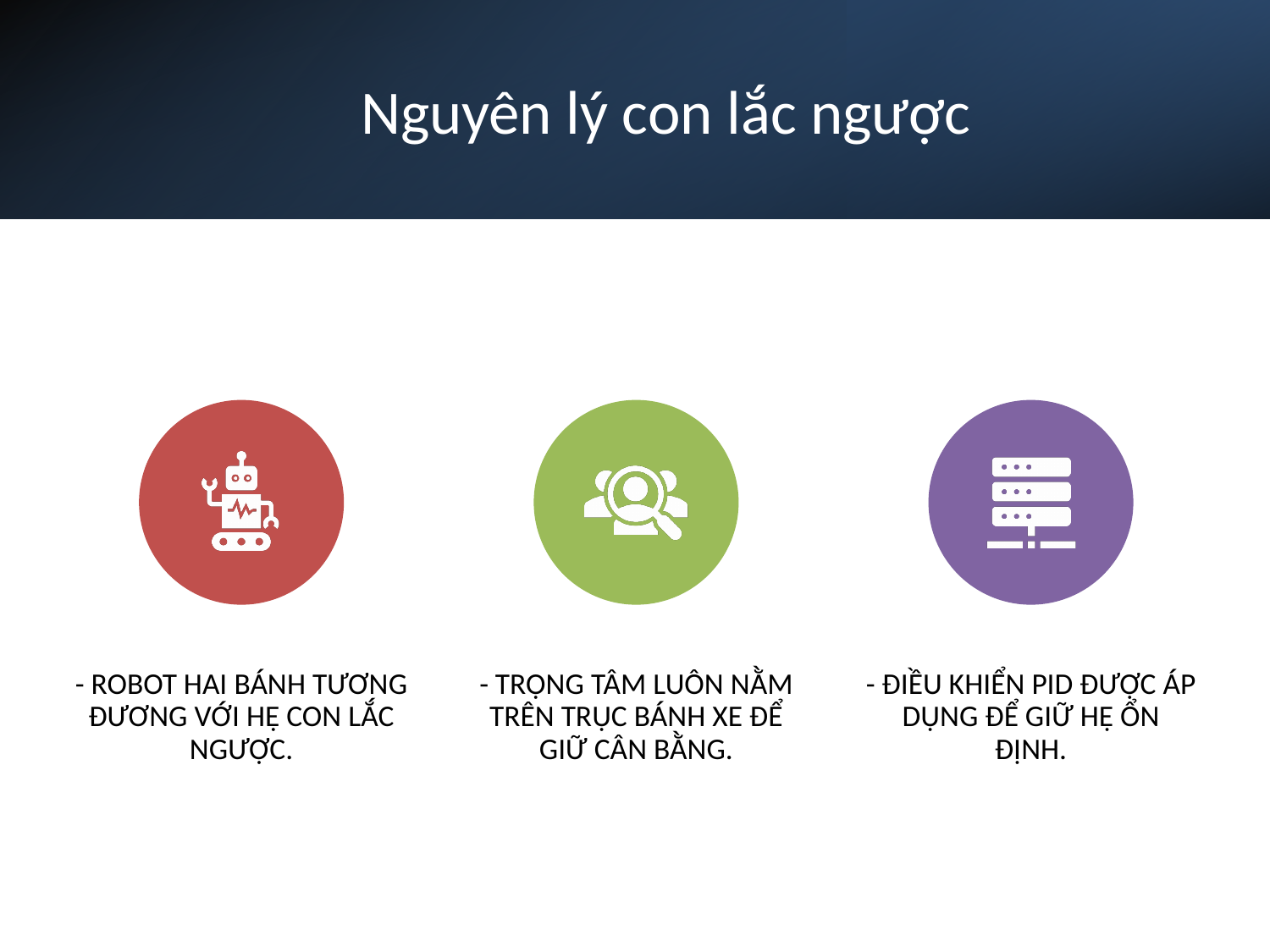

# Nguyên lý con lắc ngược
- Robot hai bánh tương đương với hệ con lắc ngược.
- Trọng tâm luôn nằm trên trục bánh xe để giữ cân bằng.
- Điều khiển PID được áp dụng để giữ hệ ổn định.